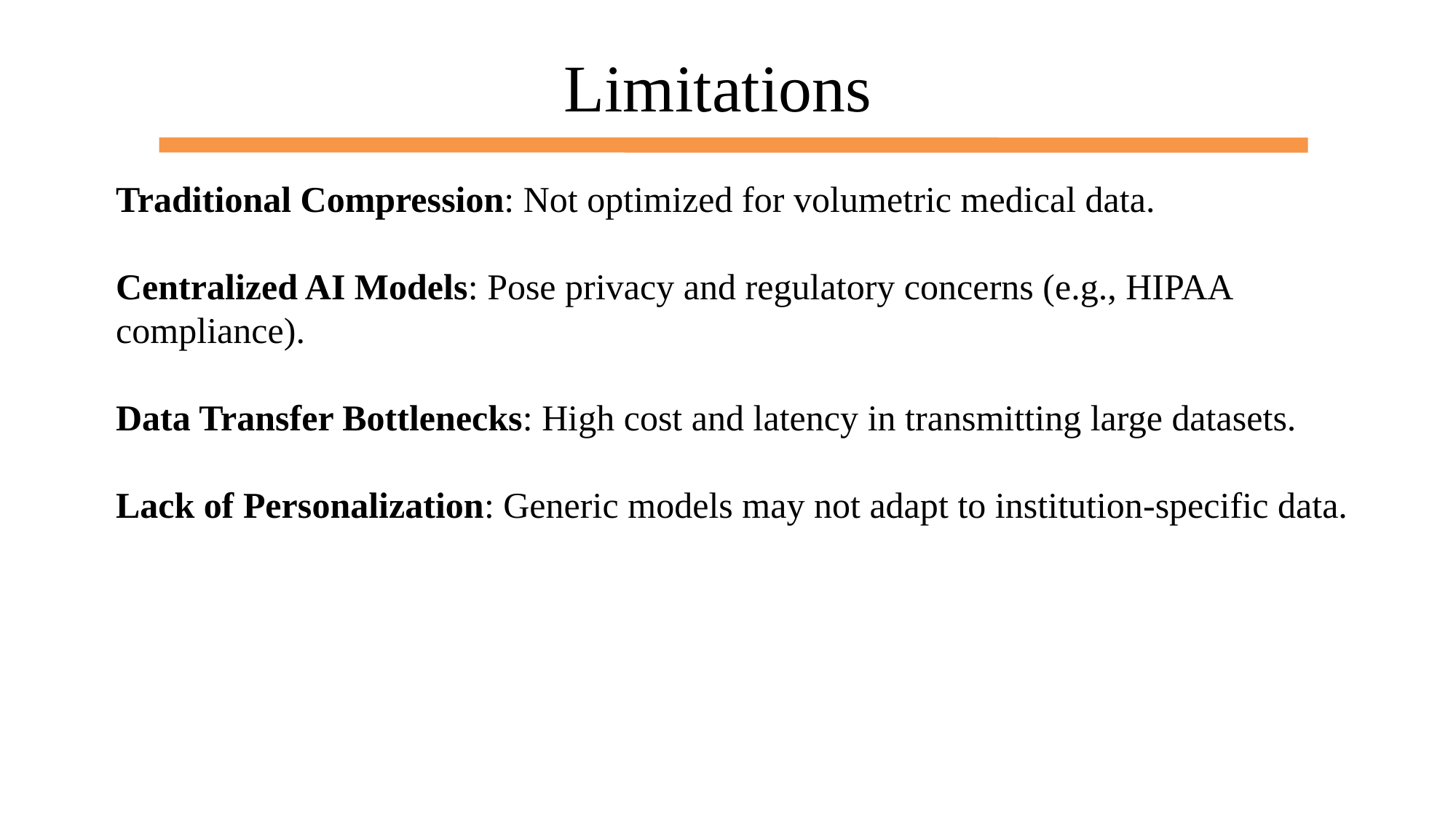

Limitations
Traditional Compression: Not optimized for volumetric medical data.

Centralized AI Models: Pose privacy and regulatory concerns (e.g., HIPAA compliance).

Data Transfer Bottlenecks: High cost and latency in transmitting large datasets.

Lack of Personalization: Generic models may not adapt to institution-specific data.